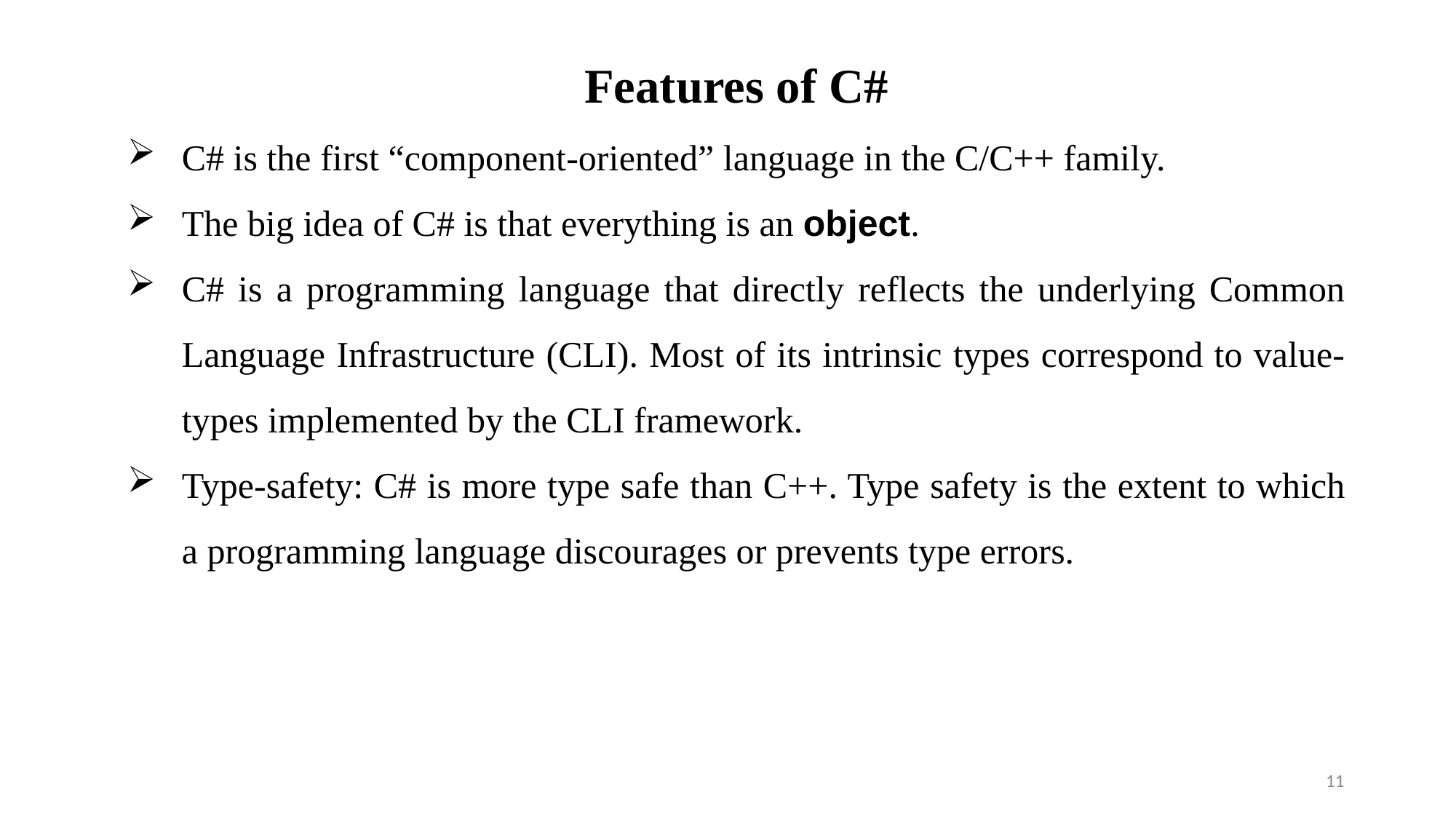

Features of C#
C# is the first “component-oriented” language in the C/C++ family.
The big idea of C# is that everything is an object.
C# is a programming language that directly reflects the underlying Common Language Infrastructure (CLI). Most of its intrinsic types correspond to value-types implemented by the CLI framework.
Type-safety: C# is more type safe than C++. Type safety is the extent to which a programming language discourages or prevents type errors.

11